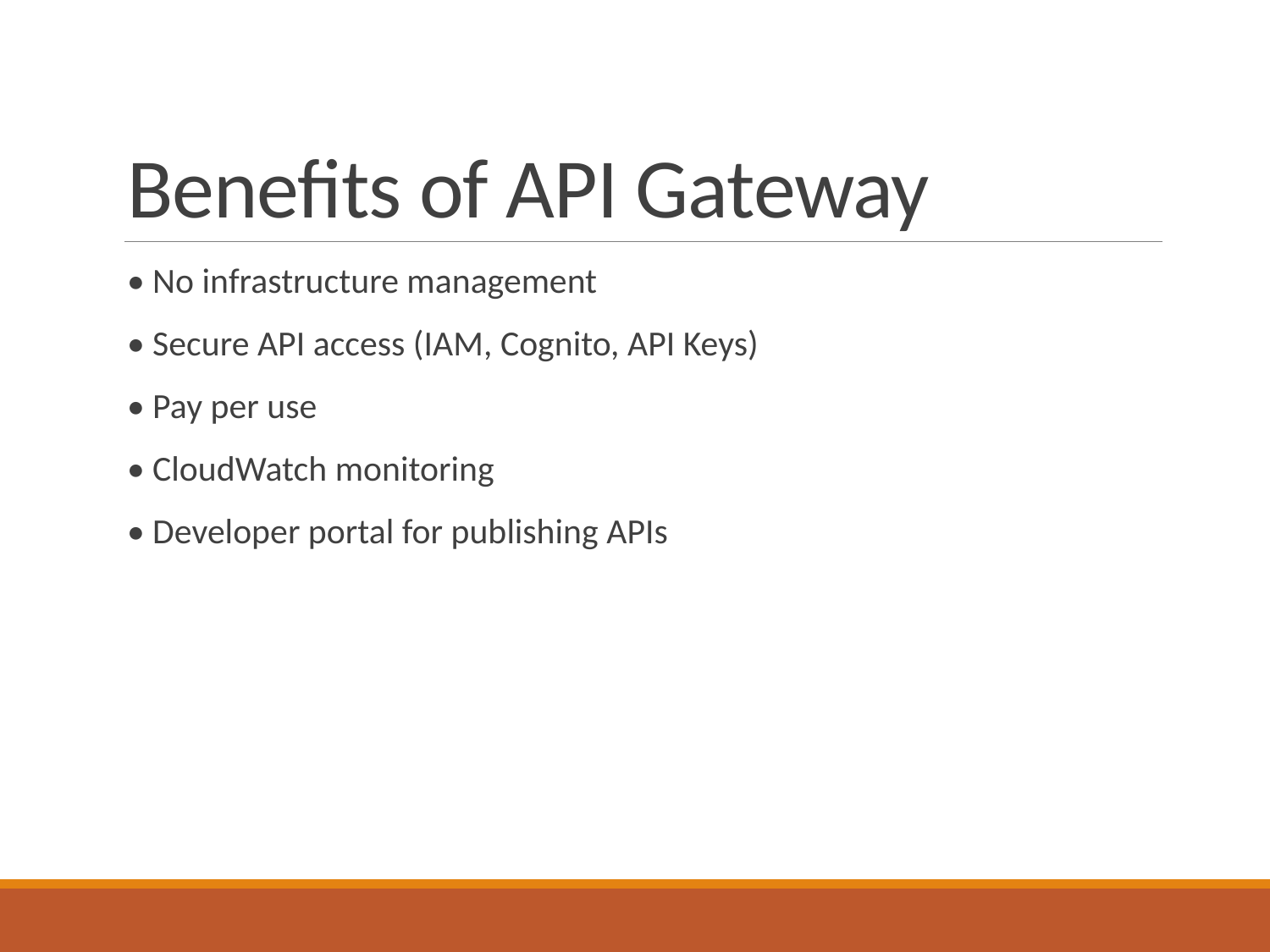

# Benefits of API Gateway
• No infrastructure management
• Secure API access (IAM, Cognito, API Keys)
• Pay per use
• CloudWatch monitoring
• Developer portal for publishing APIs